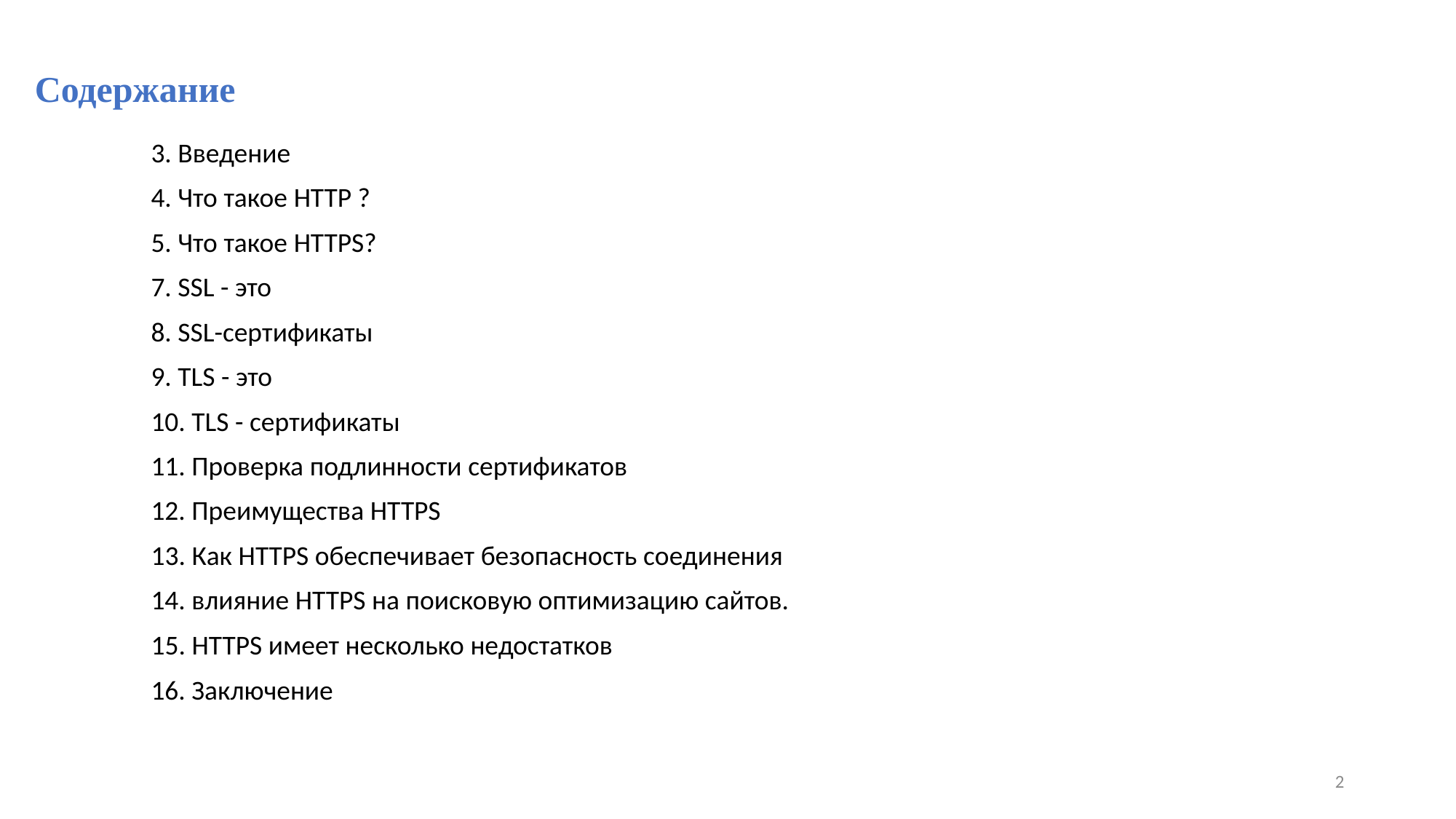

# Содержание

3. Введение

4. Что такое HTTP ?
5. Что такое HTTPS?
7. SSL - это
8. SSL-сертификаты
9. TLS - это
10. TLS - сертификаты
11. Проверка подлинности сертификатов
12. Преимущества HTTPS

13. Как HTTPS обеспечивает безопасность соединения
14. влияние HTTPS на поисковую оптимизацию сайтов.
15. HTTPS имеет несколько недостатков
16. Заключение
2